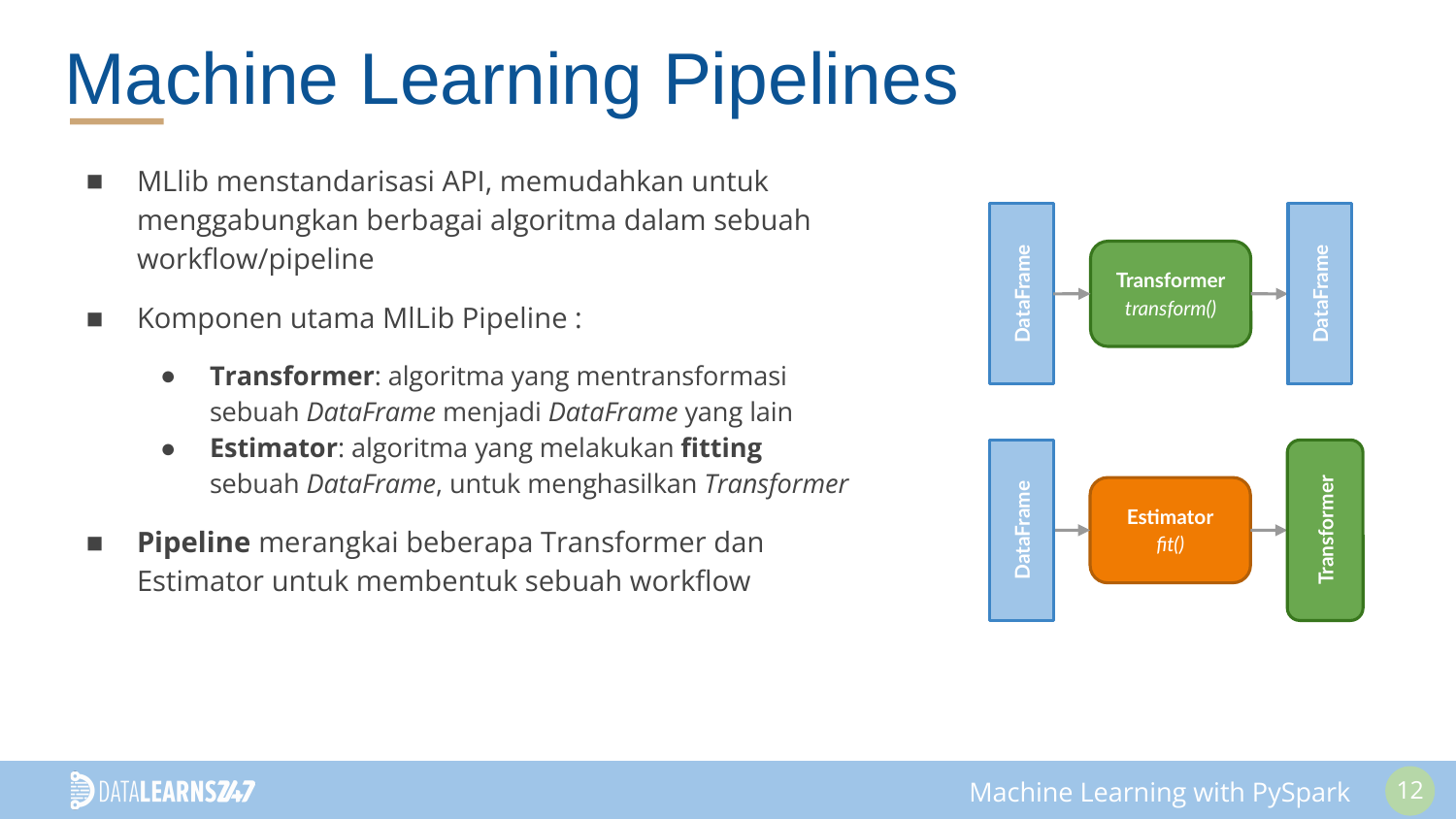

# Machine Learning Pipelines
MLlib menstandarisasi API, memudahkan untuk menggabungkan berbagai algoritma dalam sebuah workflow/pipeline
Komponen utama MlLib Pipeline :
Transformer: algoritma yang mentransformasi sebuah DataFrame menjadi DataFrame yang lain
Estimator: algoritma yang melakukan fitting sebuah DataFrame, untuk menghasilkan Transformer
Pipeline merangkai beberapa Transformer dan Estimator untuk membentuk sebuah workflow
Transformer
transform()
DataFrame
DataFrame
Estimator
fit()
Transformer
DataFrame
12